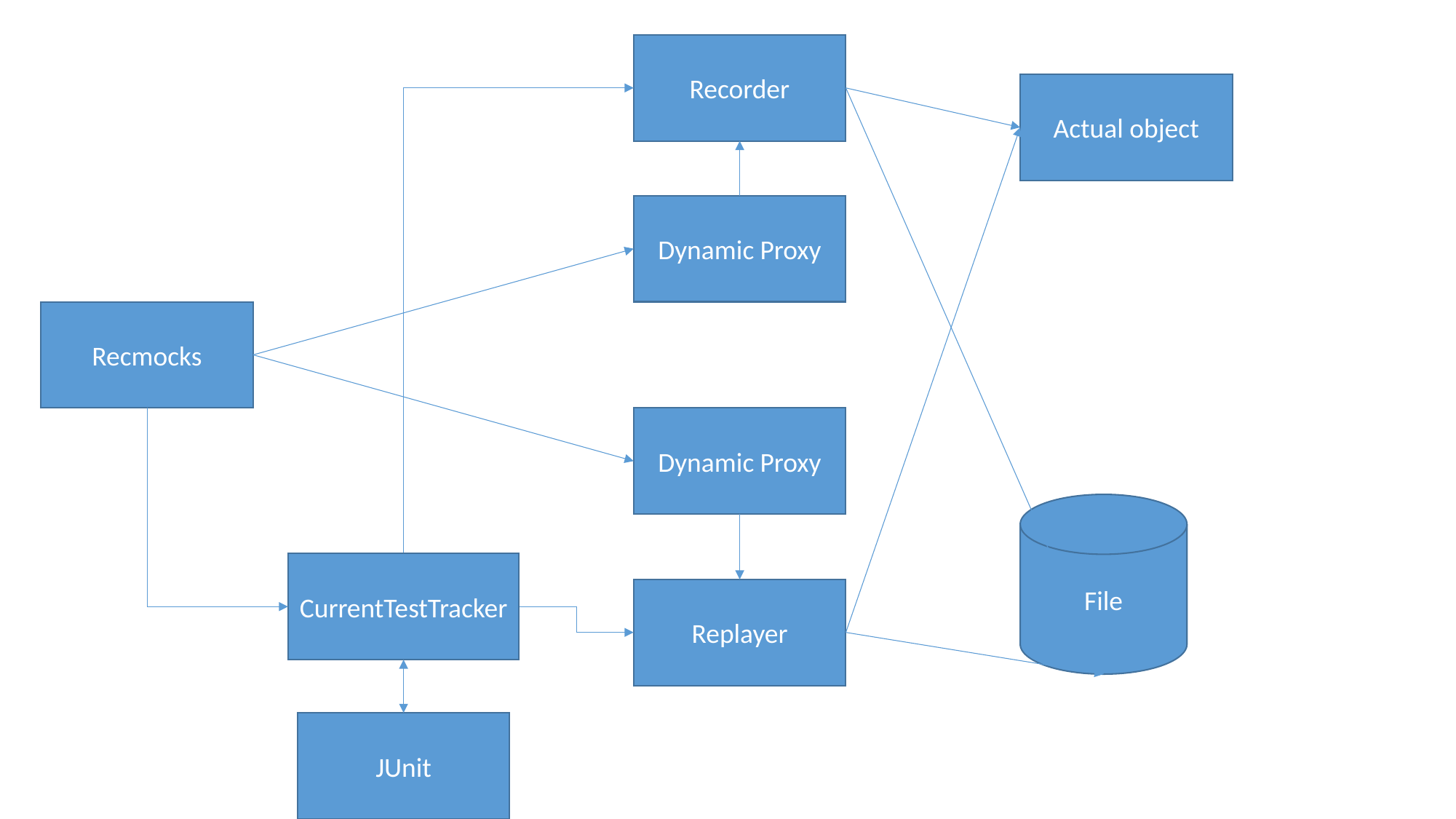

Recorder
Actual object
Dynamic Proxy
Recmocks
Dynamic Proxy
File
CurrentTestTracker
Replayer
JUnit